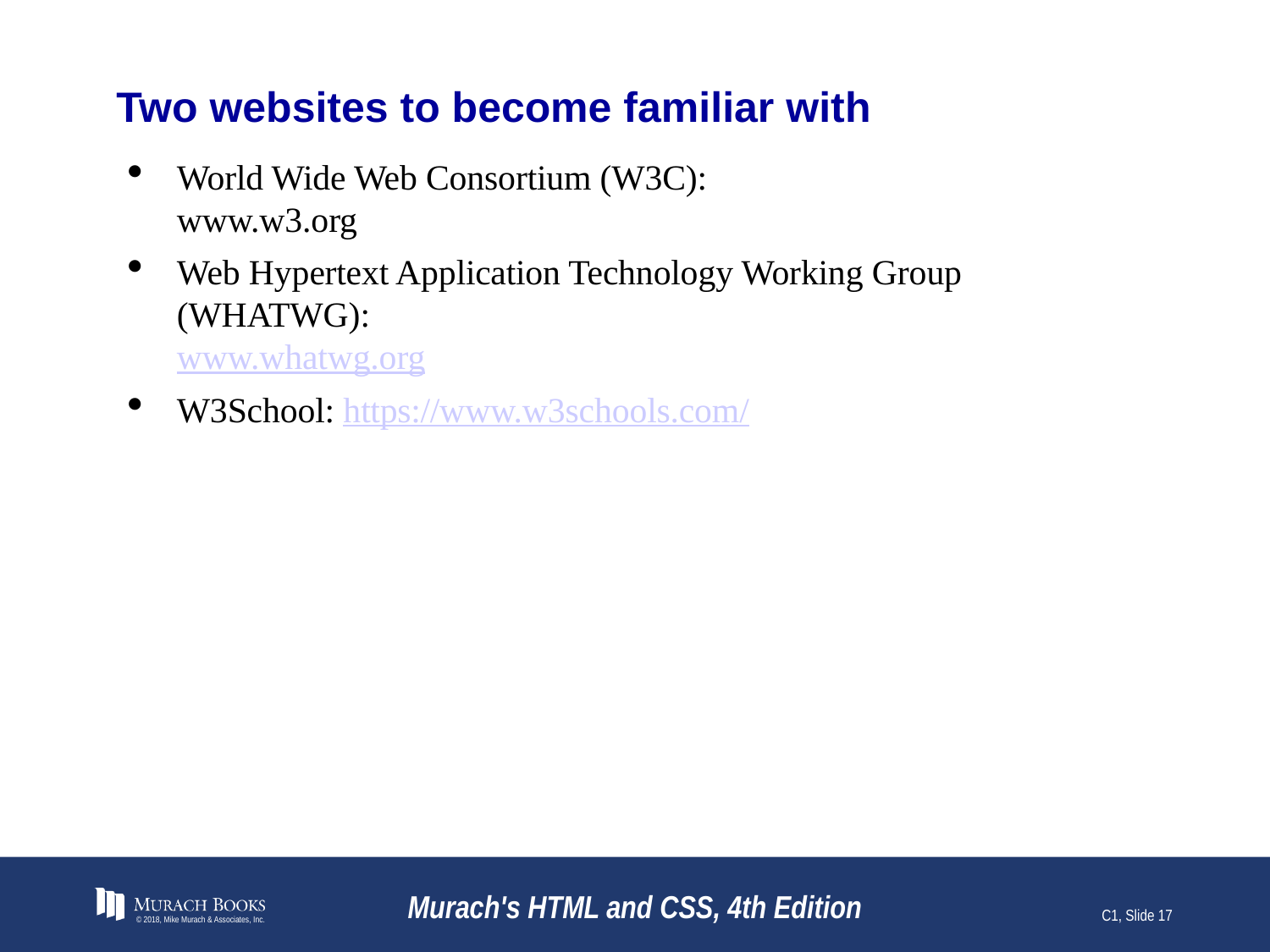

# Two websites to become familiar with
World Wide Web Consortium (W3C):
www.w3.org
Web Hypertext Application Technology Working Group (WHATWG):
www.whatwg.org
W3School: https://www.w3schools.com/

© 2018, Mike Murach & Associates, Inc.
Murach's HTML and CSS, 4th Edition

C1, Slide 17